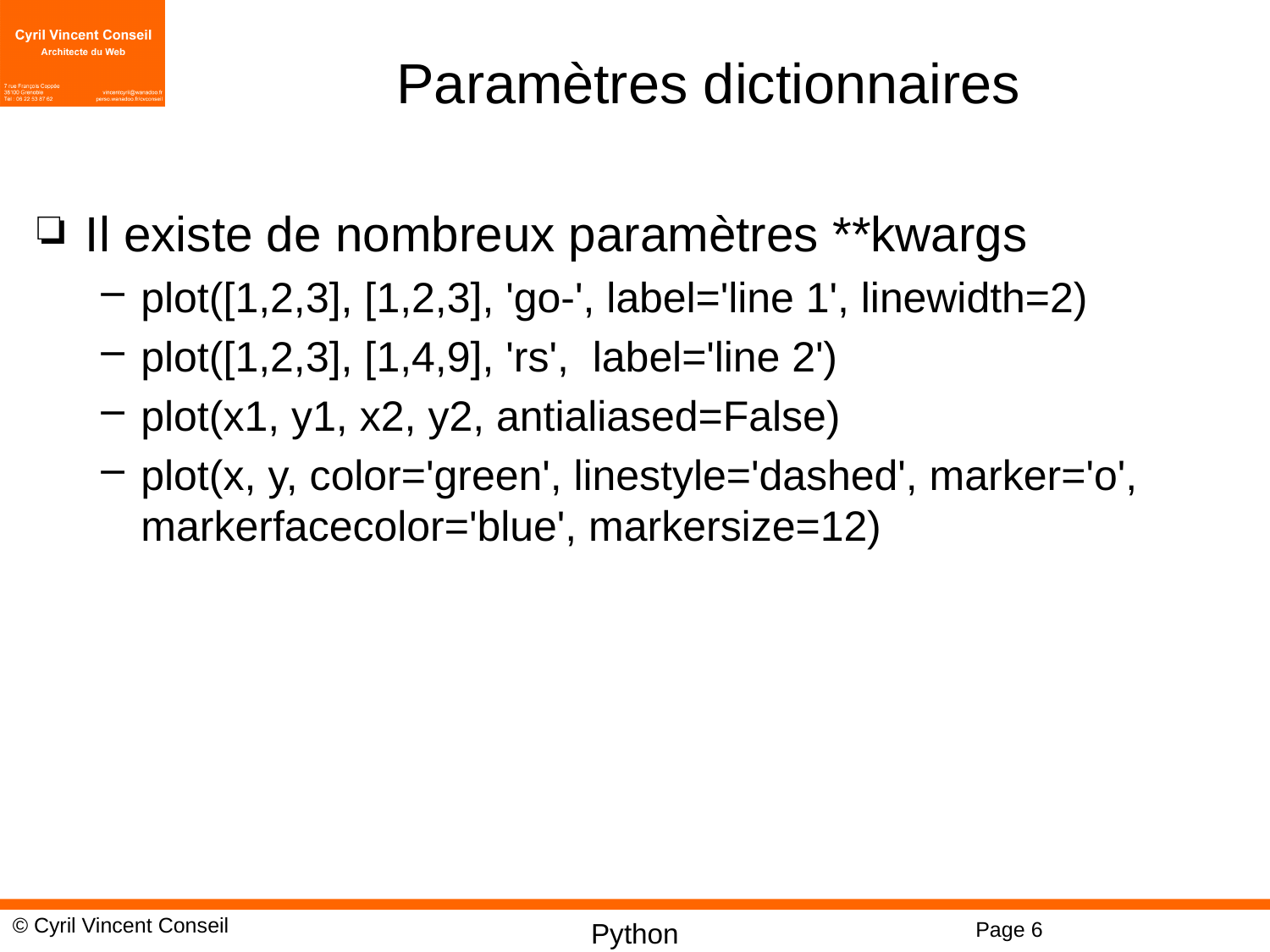

# Paramètres dictionnaires
Il existe de nombreux paramètres **kwargs
plot([1,2,3], [1,2,3], 'go-', label='line 1', linewidth=2)
plot([1,2,3], [1,4,9], 'rs',  label='line 2')
plot(x1, y1, x2, y2, antialiased=False)
plot(x, y, color='green', linestyle='dashed', marker='o', markerfacecolor='blue', markersize=12)